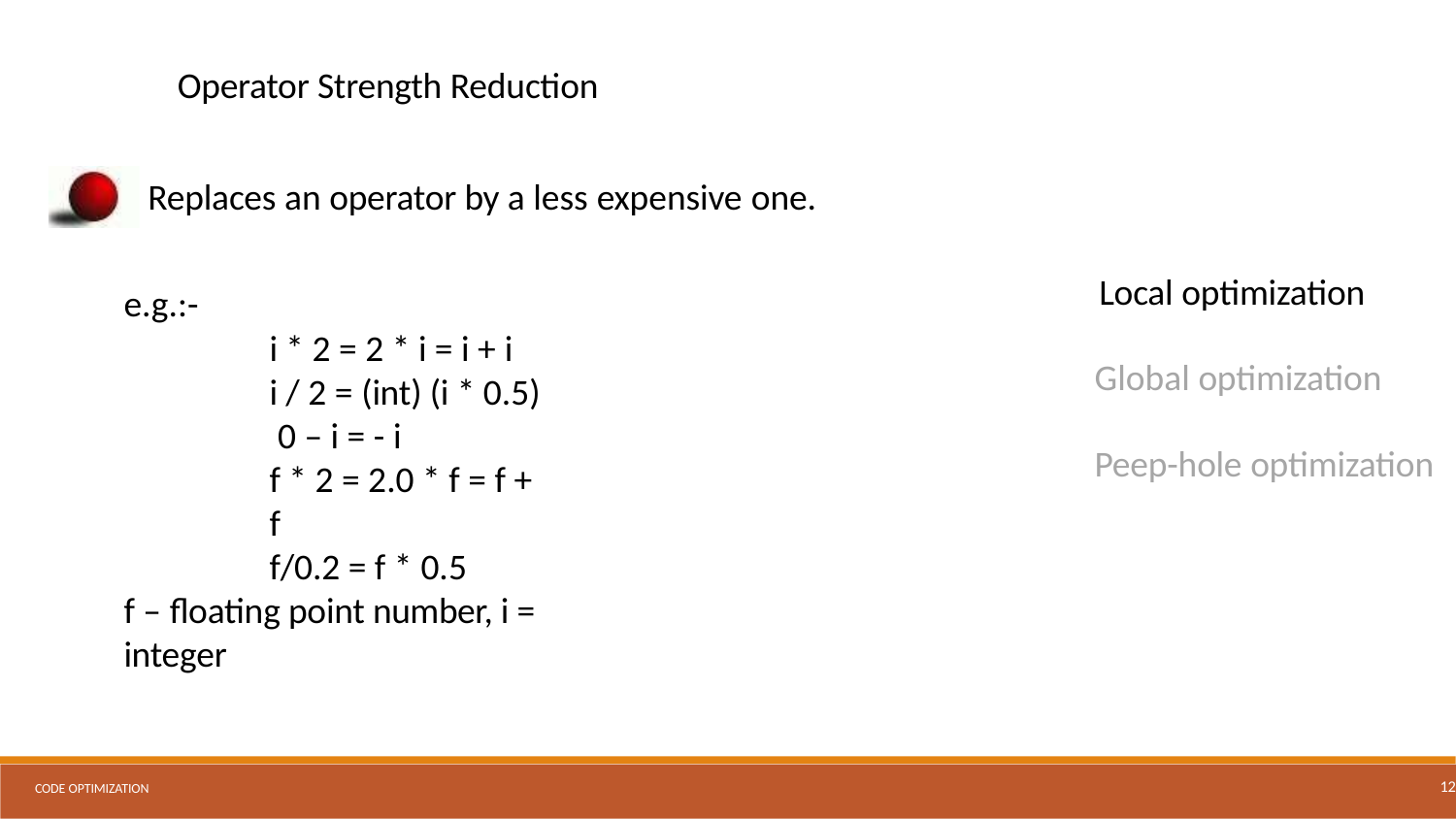

Operator Strength Reduction

Replaces an operator by a less expensive one.

Local optimization
e.g.:-
i * 2 = 2 * i = i + i
i / 2 = (int) (i * 0.5)  0 – i = - i
f * 2 = 2.0 * f = f + f
f/0.2 = f * 0.5
f – floating point number, i = integer
Global optimization
Peep-hole optimization
code optimization
12